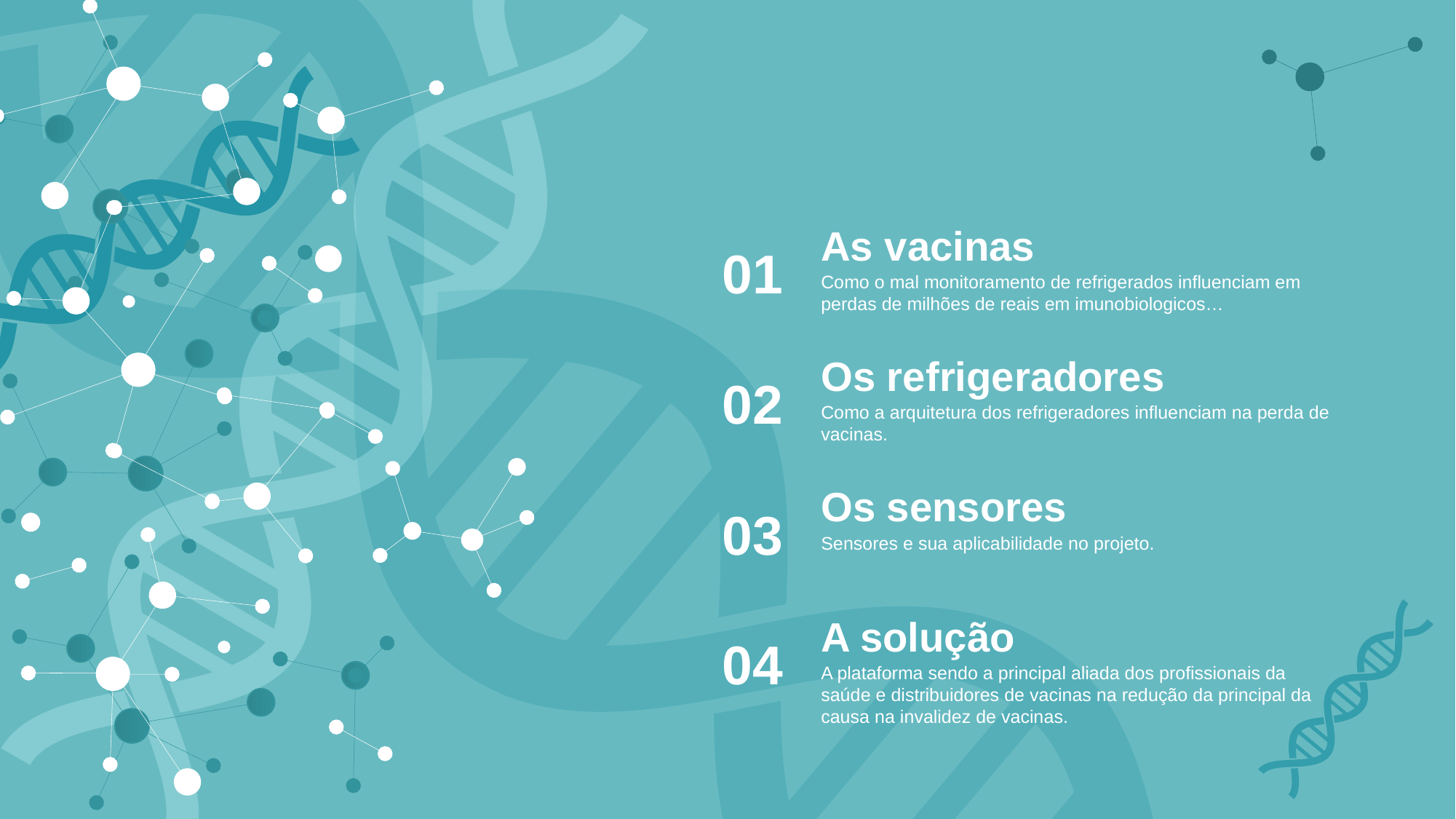

As vacinas
01
Como o mal monitoramento de refrigerados influenciam em perdas de milhões de reais em imunobiologicos…
Os refrigeradores
02
Como a arquitetura dos refrigeradores influenciam na perda de vacinas.
Os sensores
03
Sensores e sua aplicabilidade no projeto.
A solução
04
A plataforma sendo a principal aliada dos profissionais da saúde e distribuidores de vacinas na redução da principal da causa na invalidez de vacinas.